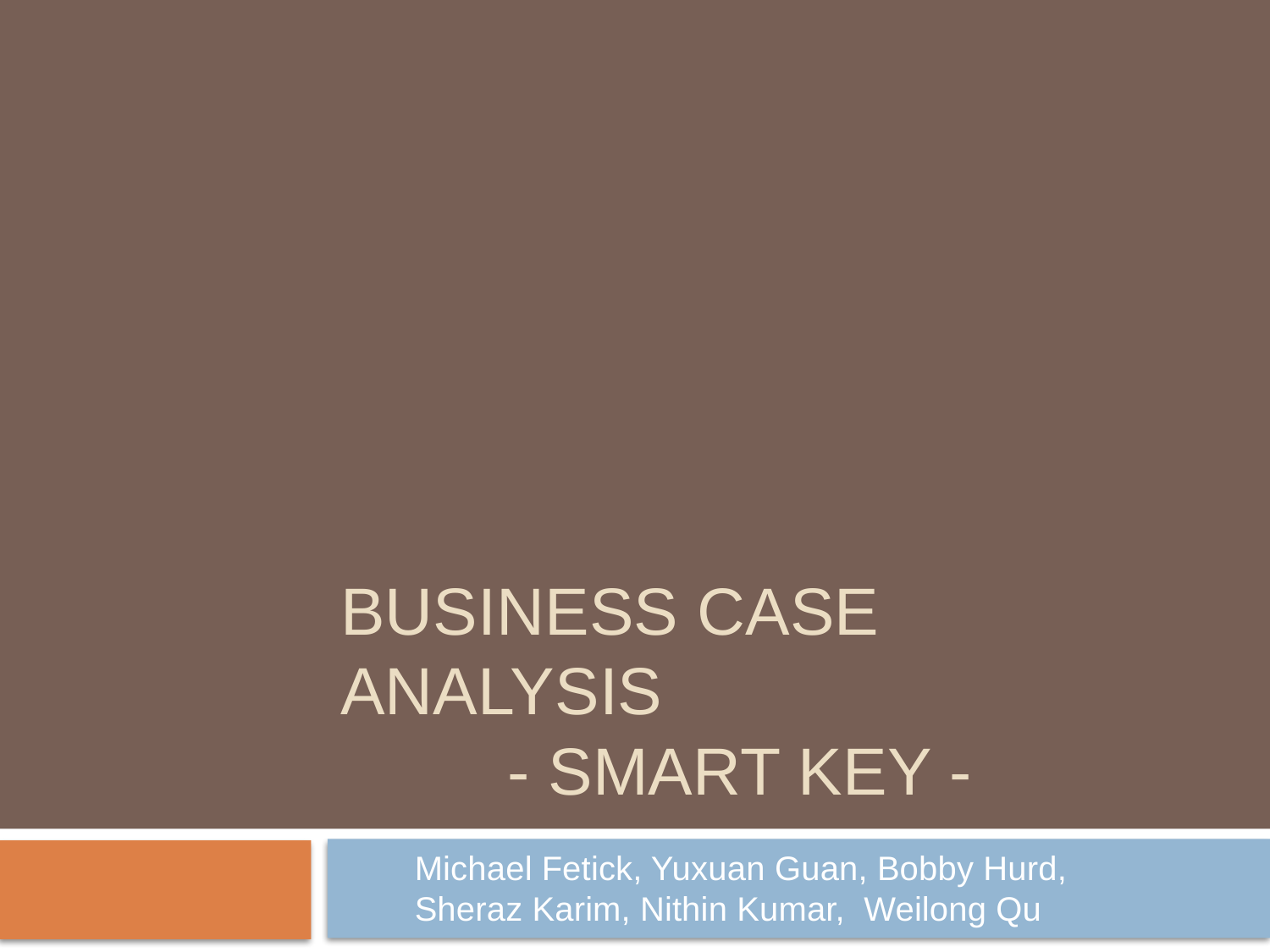

# Business case analysis - SMART KEY -
Michael Fetick, Yuxuan Guan, Bobby Hurd,
Sheraz Karim, Nithin Kumar,  Weilong Qu